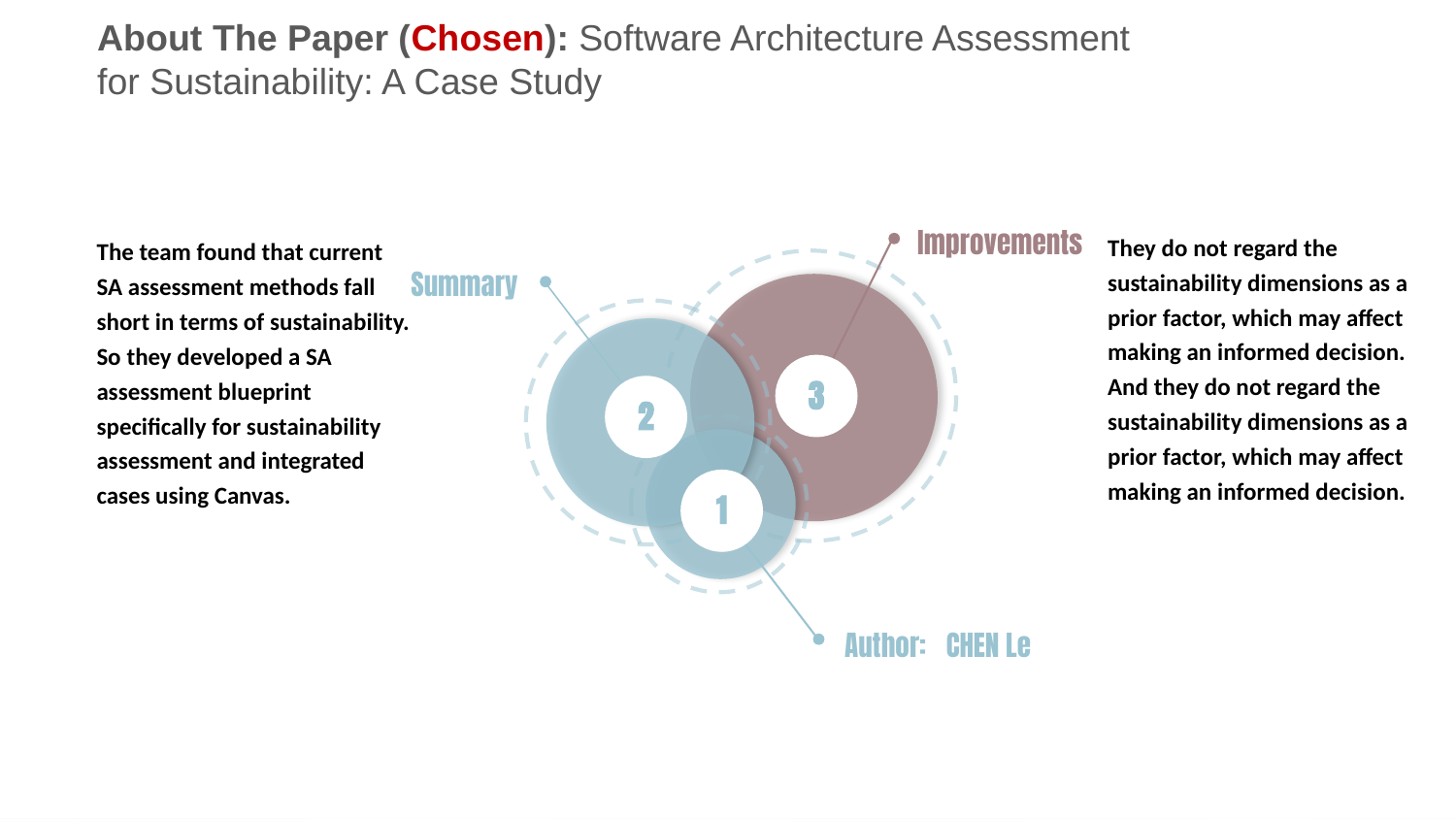

About The Paper (Chosen): Software Architecture Assessment
for Sustainability: A Case Study
Improvements

Summary

3
2

1
Author:   CHEN Le

They do not regard the sustainability dimensions as a prior factor, which may affect making an informed decision.
And they do not regard the sustainability dimensions as a prior factor, which may affect making an informed decision.
The team found that current SA assessment methods fall short in terms of sustainability. So they developed a SA assessment blueprint specifically for sustainability assessment and integrated cases using Canvas.